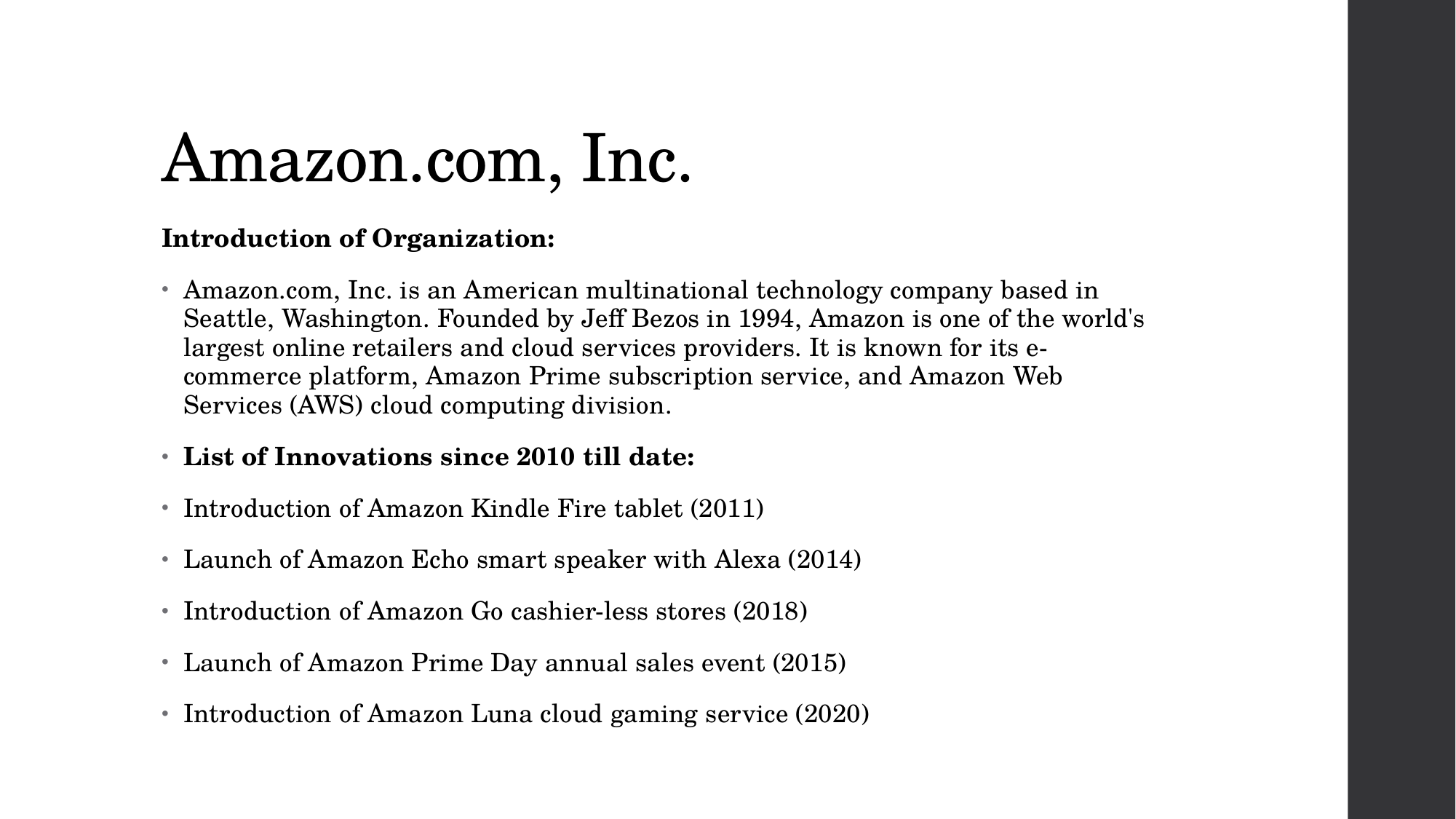

# Amazon.com, Inc.
Introduction of Organization:
Amazon.com, Inc. is an American multinational technology company based in Seattle, Washington. Founded by Jeff Bezos in 1994, Amazon is one of the world's largest online retailers and cloud services providers. It is known for its e-commerce platform, Amazon Prime subscription service, and Amazon Web Services (AWS) cloud computing division.
List of Innovations since 2010 till date:
Introduction of Amazon Kindle Fire tablet (2011)
Launch of Amazon Echo smart speaker with Alexa (2014)
Introduction of Amazon Go cashier-less stores (2018)
Launch of Amazon Prime Day annual sales event (2015)
Introduction of Amazon Luna cloud gaming service (2020)